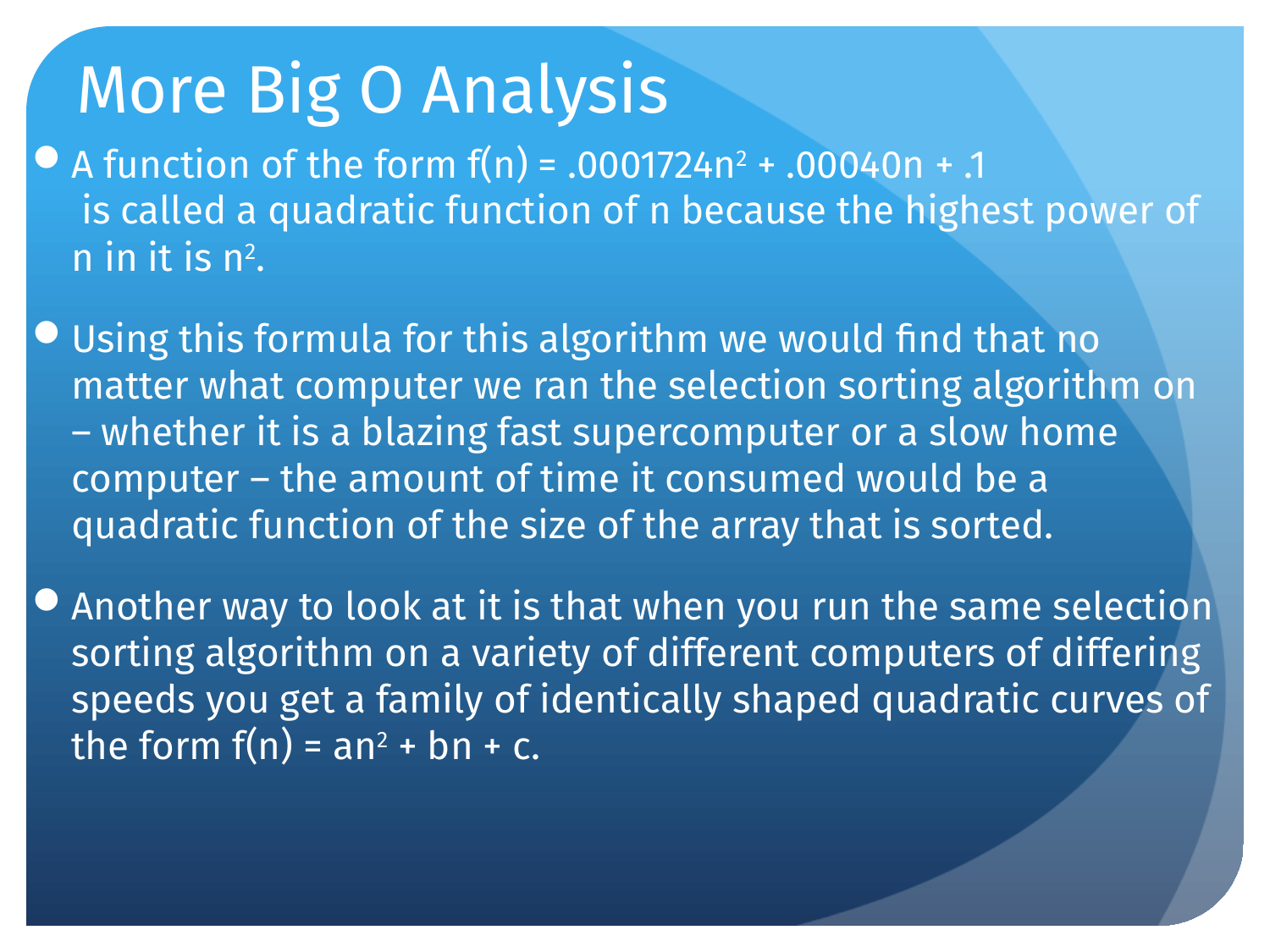

# More Big O Analysis
A function of the form f(n) = .0001724n2 + .00040n + .1
 is called a quadratic function of n because the highest power of n in it is n2.
Using this formula for this algorithm we would find that no matter what computer we ran the selection sorting algorithm on – whether it is a blazing fast supercomputer or a slow home computer – the amount of time it consumed would be a quadratic function of the size of the array that is sorted.
Another way to look at it is that when you run the same selection sorting algorithm on a variety of different computers of differing speeds you get a family of identically shaped quadratic curves of the form f(n) = an2 + bn + c.